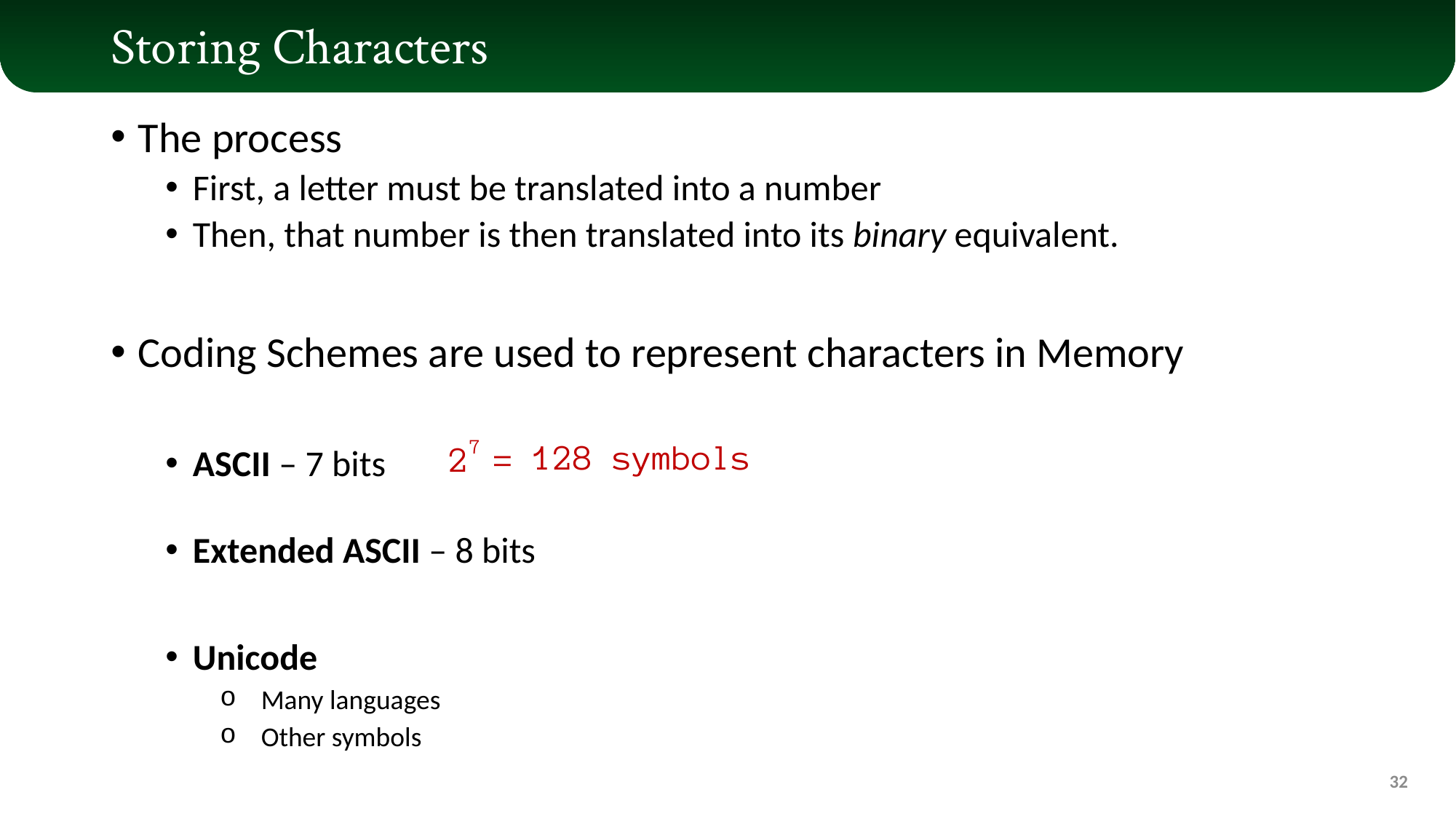

# Storing Characters
The process
First, a letter must be translated into a number
Then, that number is then translated into its binary equivalent.

Coding Schemes are used to represent characters in Memory

ASCII – 7 bits
Extended ASCII – 8 bits

Unicode
Many languages
Other symbols

27
= 128 symbols
32